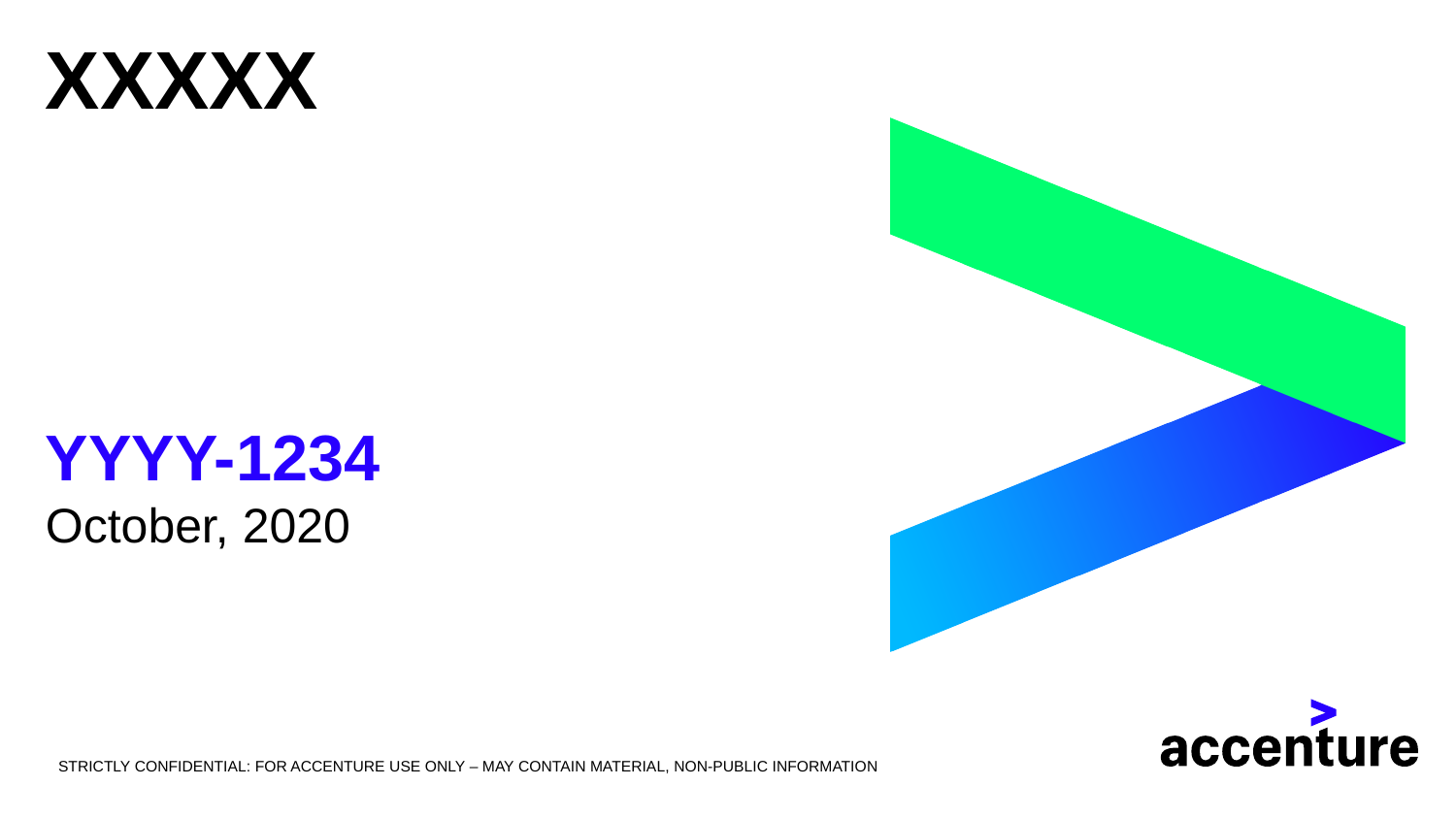

# XXXXX
YYYY-1234
October, 2020
STRICTLY CONFIDENTIAL: FOR ACCENTURE USE ONLY – MAY CONTAIN MATERIAL, NON-PUBLIC INFORMATION